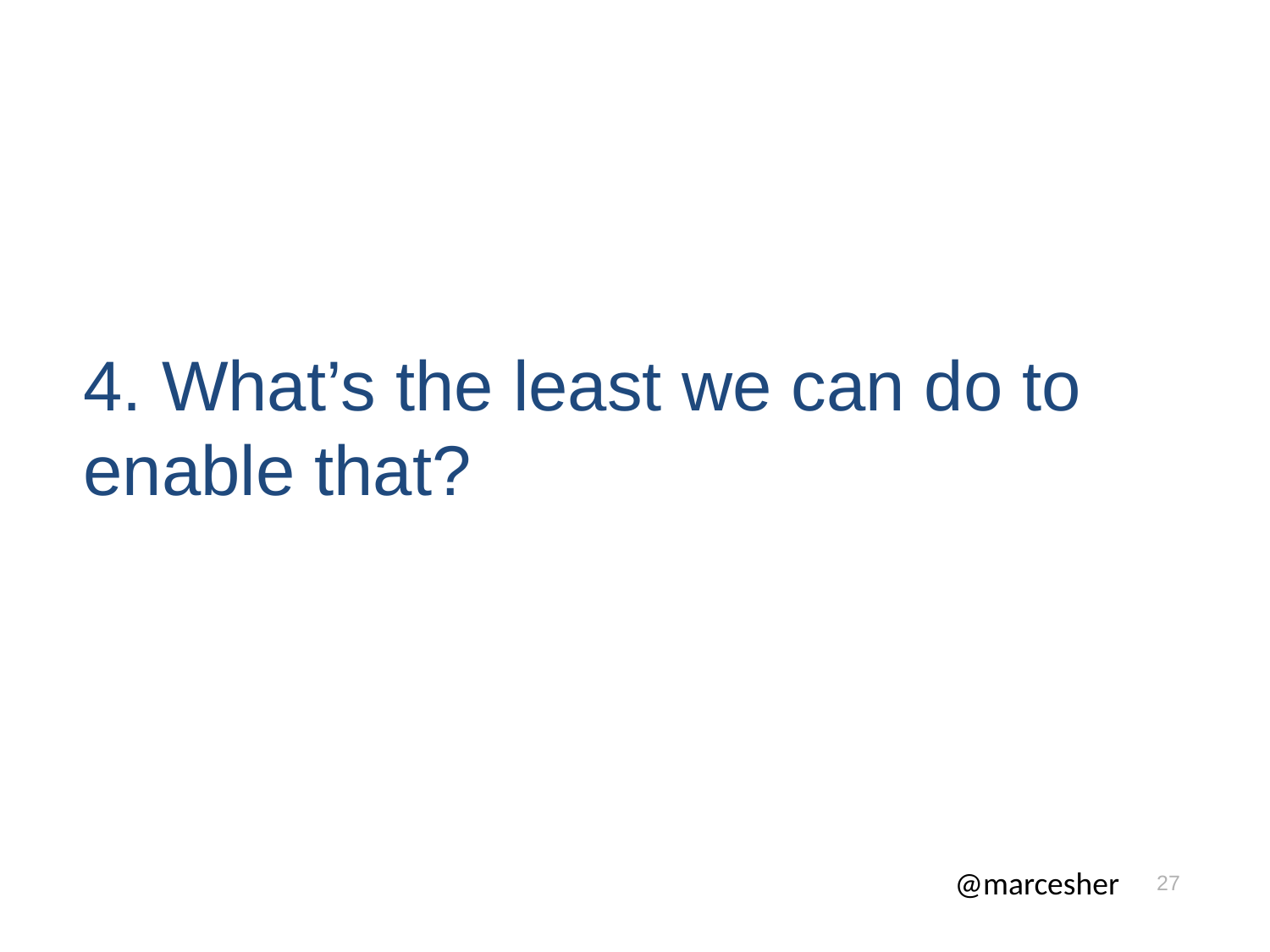

# 4. What’s the least we can do to enable that?

27